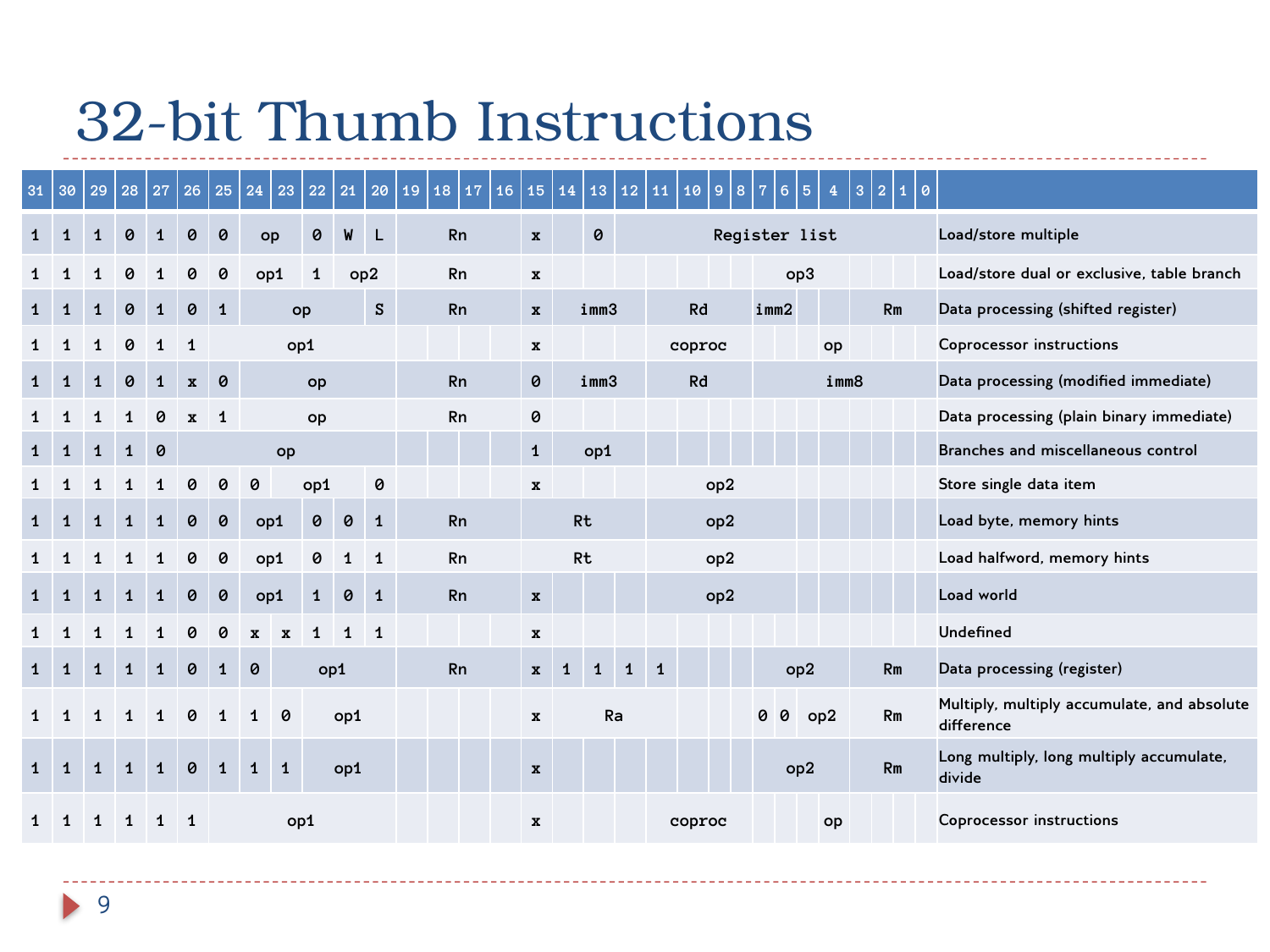

# 32-bit Thumb Instructions
| 31 | 30 | 29 | 28 | 27 | 26 | 25 | 24 | 23 | 22 | 21 | 20 | 19 | 18 | 17 | 16 | 15 | 14 | 13 | 12 | 11 | 10 | 9 | 8 | 7 | 6 | 5 | 4 | 3 | 2 | 1 | 0 |  |
| --- | --- | --- | --- | --- | --- | --- | --- | --- | --- | --- | --- | --- | --- | --- | --- | --- | --- | --- | --- | --- | --- | --- | --- | --- | --- | --- | --- | --- | --- | --- | --- | --- |
| 1 | 1 | 1 | 0 | 1 | 0 | 0 | op |  | 0 | W | L | Rn |  |  |  | x |  | 0 | Register list |  |  |  |  |  |  |  |  |  |  |  |  | Load/store multiple |
| 1 | 1 | 1 | 0 | 1 | 0 | 0 | op1 |  | 1 | op2 |  | Rn |  |  |  | x |  |  |  |  |  |  |  | op3 |  |  |  |  |  |  |  | Load/store dual or exclusive, table branch |
| 1 | 1 | 1 | 0 | 1 | 0 | 1 | op |  |  |  | S | Rn |  |  |  | x | imm3 |  |  | Rd |  |  |  | imm2 |  |  |  | Rm |  |  |  | Data processing (shifted register) |
| 1 | 1 | 1 | 0 | 1 | 1 | op1 |  |  |  |  |  |  |  |  |  | x |  |  |  | coproc |  |  |  |  |  |  | op |  |  |  |  | Coprocessor instructions |
| 1 | 1 | 1 | 0 | 1 | x | 0 | op |  |  |  |  | Rn |  |  |  | 0 | imm3 |  |  | Rd |  |  |  | imm8 |  |  |  |  |  |  |  | Data processing (modified immediate) |
| 1 | 1 | 1 | 1 | 0 | x | 1 | op |  |  |  |  | Rn |  |  |  | 0 |  |  |  |  |  |  |  |  |  |  |  |  |  |  |  | Data processing (plain binary immediate) |
| 1 | 1 | 1 | 1 | 0 | op |  |  |  |  |  |  |  |  |  |  | 1 | op1 |  |  |  |  |  |  |  |  |  |  |  |  |  |  | Branches and miscellaneous control |
| 1 | 1 | 1 | 1 | 1 | 0 | 0 | 0 | op1 |  |  | 0 |  |  |  |  | x |  |  |  | op2 |  |  |  |  |  |  |  |  |  |  |  | Store single data item |
| 1 | 1 | 1 | 1 | 1 | 0 | 0 | op1 |  | 0 | 0 | 1 | Rn |  |  |  | Rt |  |  |  | op2 |  |  |  |  |  |  |  |  |  |  |  | Load byte, memory hints |
| 1 | 1 | 1 | 1 | 1 | 0 | 0 | op1 |  | 0 | 1 | 1 | Rn |  |  |  | Rt |  |  |  | op2 |  |  |  |  |  |  |  |  |  |  |  | Load halfword, memory hints |
| 1 | 1 | 1 | 1 | 1 | 0 | 0 | op1 |  | 1 | 0 | 1 | Rn |  |  |  | x |  |  |  | op2 |  |  |  |  |  |  |  |  |  |  |  | Load world |
| 1 | 1 | 1 | 1 | 1 | 0 | 0 | x | x | 1 | 1 | 1 |  |  |  |  | x |  |  |  |  |  |  |  |  |  |  |  |  |  |  |  | Undefined |
| 1 | 1 | 1 | 1 | 1 | 0 | 1 | 0 | op1 |  |  |  | Rn |  |  |  | x | 1 | 1 | 1 | 1 |  |  |  | op2 |  |  |  | Rm |  |  |  | Data processing (register) |
| 1 | 1 | 1 | 1 | 1 | 0 | 1 | 1 | 0 | op1 |  |  |  |  |  |  | x | Ra |  |  |  |  |  |  | 0 | 0 | op2 |  | Rm |  |  |  | Multiply, multiply accumulate, and absolute difference |
| 1 | 1 | 1 | 1 | 1 | 0 | 1 | 1 | 1 | op1 |  |  |  |  |  |  | x |  |  |  |  |  |  |  | op2 |  |  |  | Rm |  |  |  | Long multiply, long multiply accumulate, divide |
| 1 | 1 | 1 | 1 | 1 | 1 | op1 |  |  |  |  |  |  |  |  |  | x |  |  |  | coproc |  |  |  |  |  |  | op |  |  |  |  | Coprocessor instructions |
9